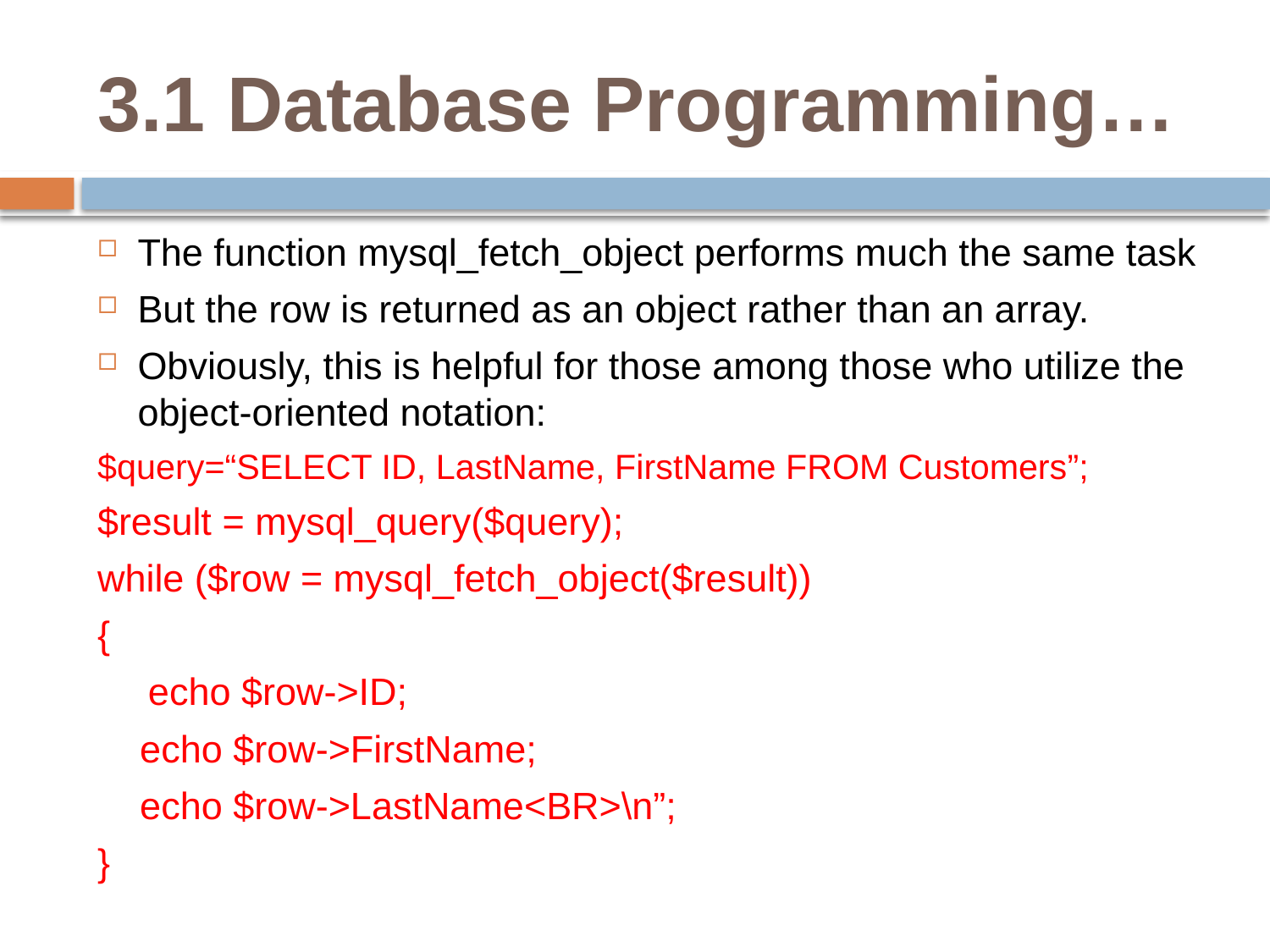

# 3.1 Database Programming…
The function mysql_fetch_object performs much the same task
But the row is returned as an object rather than an array.
Obviously, this is helpful for those among those who utilize the object-oriented notation:
$query=“SELECT ID, LastName, FirstName FROM Customers”;
$result = mysql_query($query);
while ($row = mysql_fetch_object($result))
{
	 echo $row->ID;
    echo $row->FirstName;
    echo $row->LastName<BR>\n”;
}